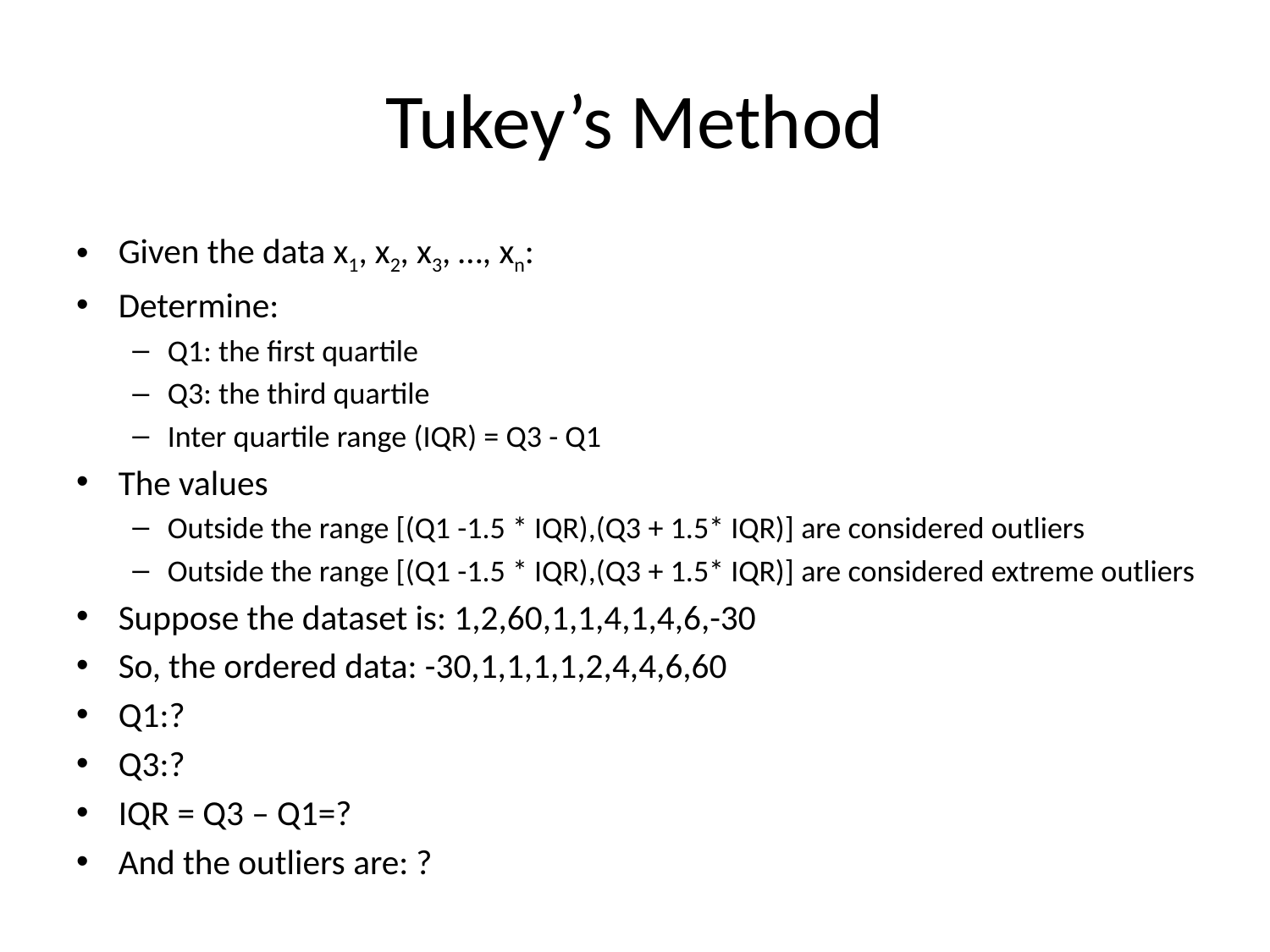

# Tukey’s Method
Given the data x1, x2, x3, …, xn:
Determine:
Q1: the first quartile
Q3: the third quartile
Inter quartile range (IQR) = Q3 - Q1
The values
Outside the range [(Q1 -1.5 * IQR),(Q3 + 1.5* IQR)] are considered outliers
Outside the range [(Q1 -1.5 * IQR),(Q3 + 1.5* IQR)] are considered extreme outliers
Suppose the dataset is: 1,2,60,1,1,4,1,4,6,-30
So, the ordered data: -30,1,1,1,1,2,4,4,6,60
Q1:?
Q3:?
IQR = Q3 – Q1=?
And the outliers are: ?